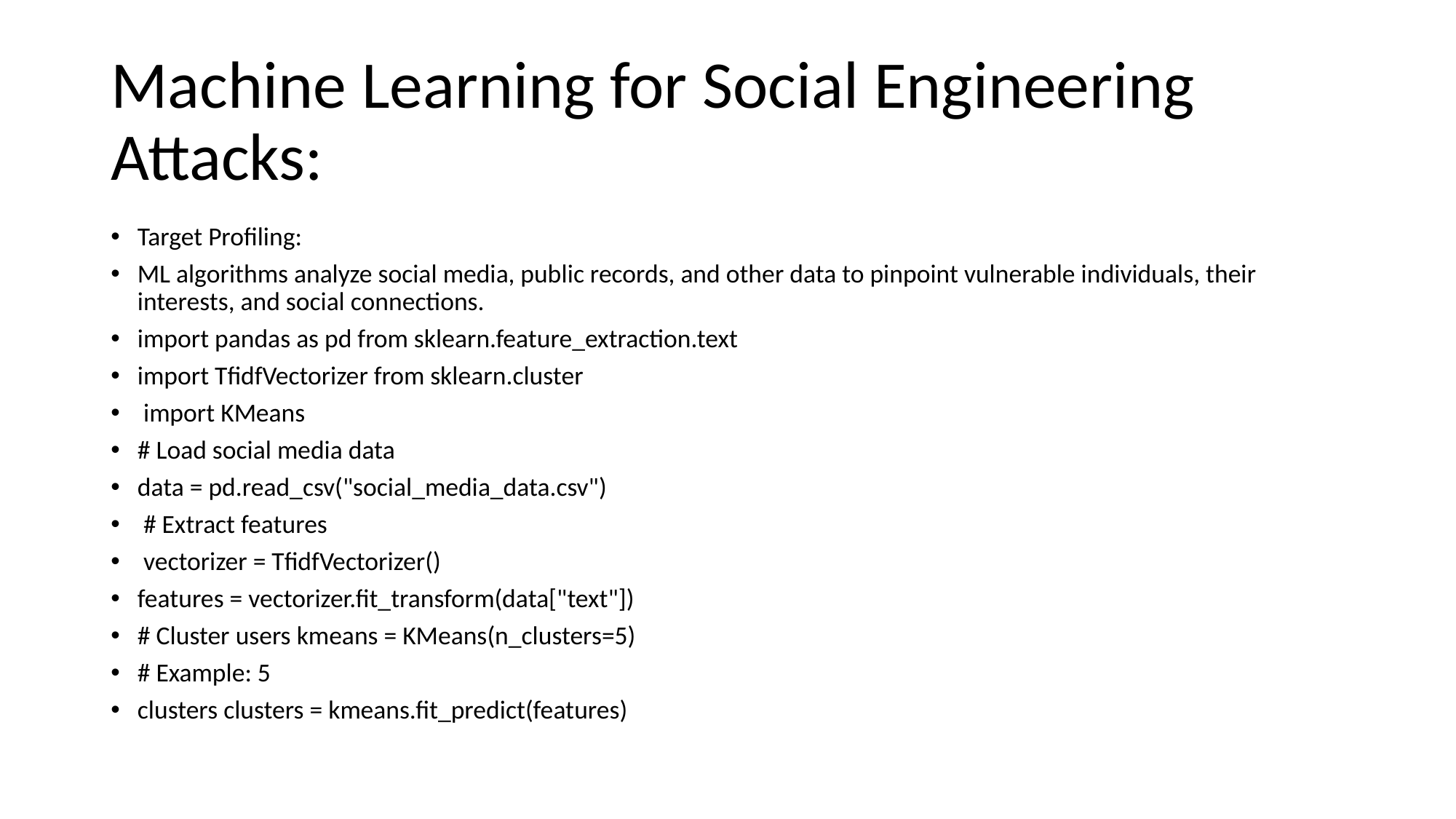

# Machine Learning for Social Engineering Attacks:
Target Profiling:
ML algorithms analyze social media, public records, and other data to pinpoint vulnerable individuals, their interests, and social connections.
import pandas as pd from sklearn.feature_extraction.text
import TfidfVectorizer from sklearn.cluster
 import KMeans
# Load social media data
data = pd.read_csv("social_media_data.csv")
 # Extract features
 vectorizer = TfidfVectorizer()
features = vectorizer.fit_transform(data["text"])
# Cluster users kmeans = KMeans(n_clusters=5)
# Example: 5
clusters clusters = kmeans.fit_predict(features)